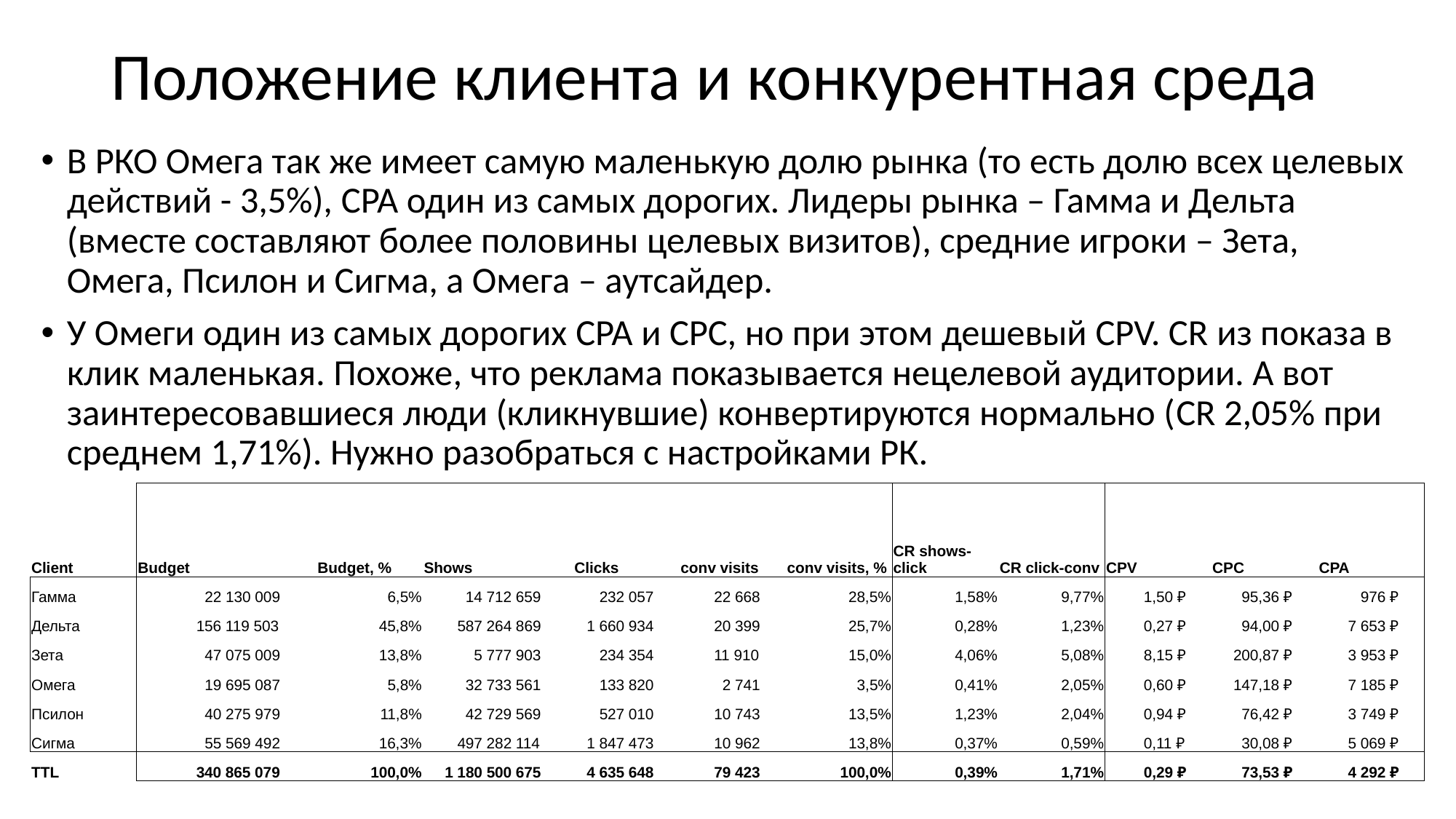

# Положение клиента и конкурентная среда
В РКО Омега так же имеет самую маленькую долю рынка (то есть долю всех целевых действий - 3,5%), CPA один из самых дорогих. Лидеры рынка – Гамма и Дельта (вместе составляют более половины целевых визитов), средние игроки – Зета, Омега, Псилон и Сигма, а Омега – аутсайдер.
У Омеги один из самых дорогих CPA и CPC, но при этом дешевый CPV. CR из показа в клик маленькая. Похоже, что реклама показывается нецелевой аудитории. А вот заинтересовавшиеся люди (кликнувшие) конвертируются нормально (CR 2,05% при среднем 1,71%). Нужно разобраться с настройками РК.

| Client | Budget | Budget, % | Shows | Clicks | conv visits | conv visits, % | CR shows-click | CR click-conv | CPV | CPC | CPA |
| --- | --- | --- | --- | --- | --- | --- | --- | --- | --- | --- | --- |
| Гамма | 22 130 009 | 6,5% | 14 712 659 | 232 057 | 22 668 | 28,5% | 1,58% | 9,77% | 1,50 ₽ | 95,36 ₽ | 976 ₽ |
| Дельта | 156 119 503 | 45,8% | 587 264 869 | 1 660 934 | 20 399 | 25,7% | 0,28% | 1,23% | 0,27 ₽ | 94,00 ₽ | 7 653 ₽ |
| Зета | 47 075 009 | 13,8% | 5 777 903 | 234 354 | 11 910 | 15,0% | 4,06% | 5,08% | 8,15 ₽ | 200,87 ₽ | 3 953 ₽ |
| Омега | 19 695 087 | 5,8% | 32 733 561 | 133 820 | 2 741 | 3,5% | 0,41% | 2,05% | 0,60 ₽ | 147,18 ₽ | 7 185 ₽ |
| Псилон | 40 275 979 | 11,8% | 42 729 569 | 527 010 | 10 743 | 13,5% | 1,23% | 2,04% | 0,94 ₽ | 76,42 ₽ | 3 749 ₽ |
| Сигма | 55 569 492 | 16,3% | 497 282 114 | 1 847 473 | 10 962 | 13,8% | 0,37% | 0,59% | 0,11 ₽ | 30,08 ₽ | 5 069 ₽ |
| TTL | 340 865 079 | 100,0% | 1 180 500 675 | 4 635 648 | 79 423 | 100,0% | 0,39% | 1,71% | 0,29 ₽ | 73,53 ₽ | 4 292 ₽ |